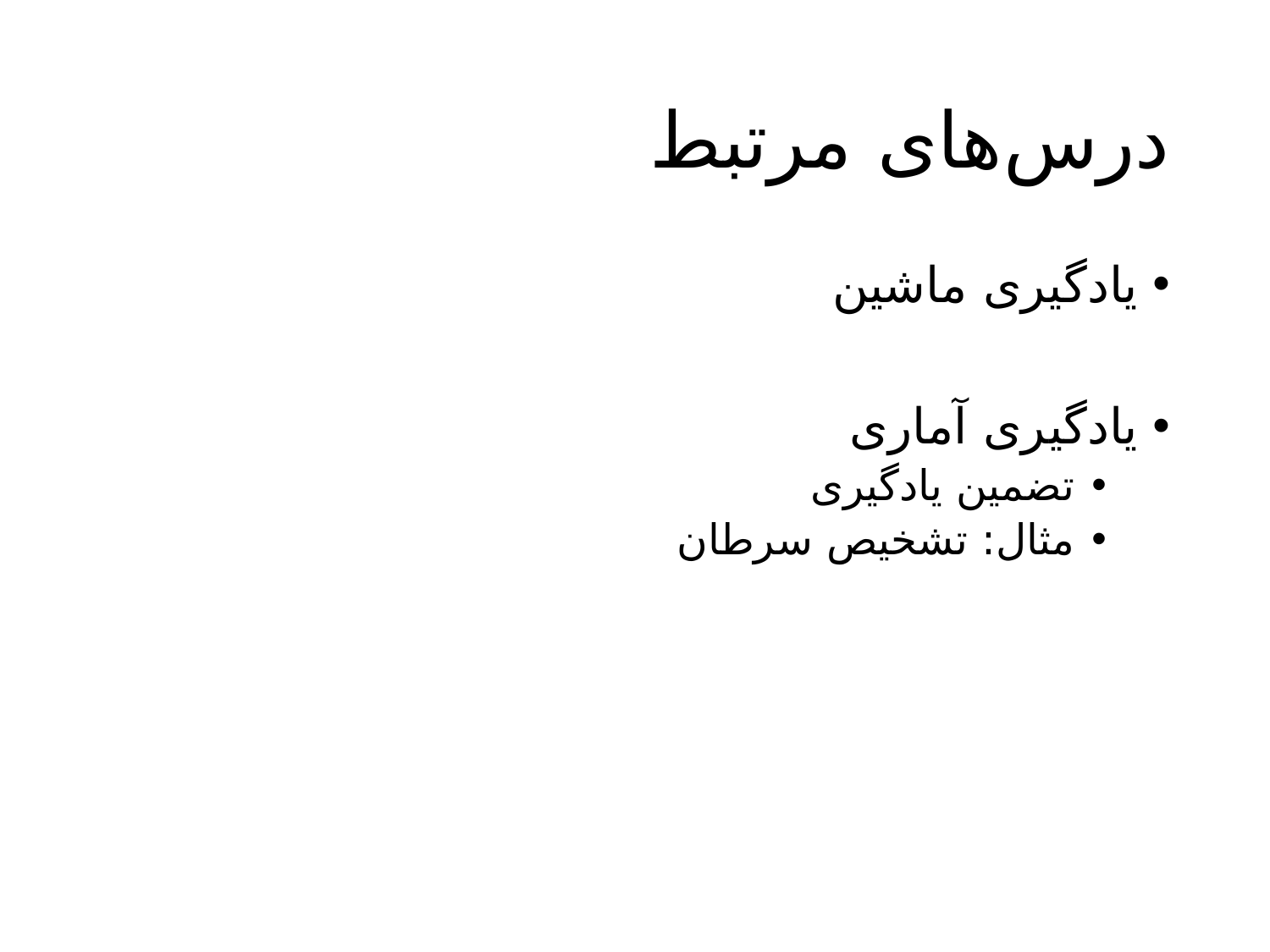

# درس‌های مرتبط
یادگیری ماشین

یادگیری آماری
تضمین یادگیری
مثال: تشخیص سرطان